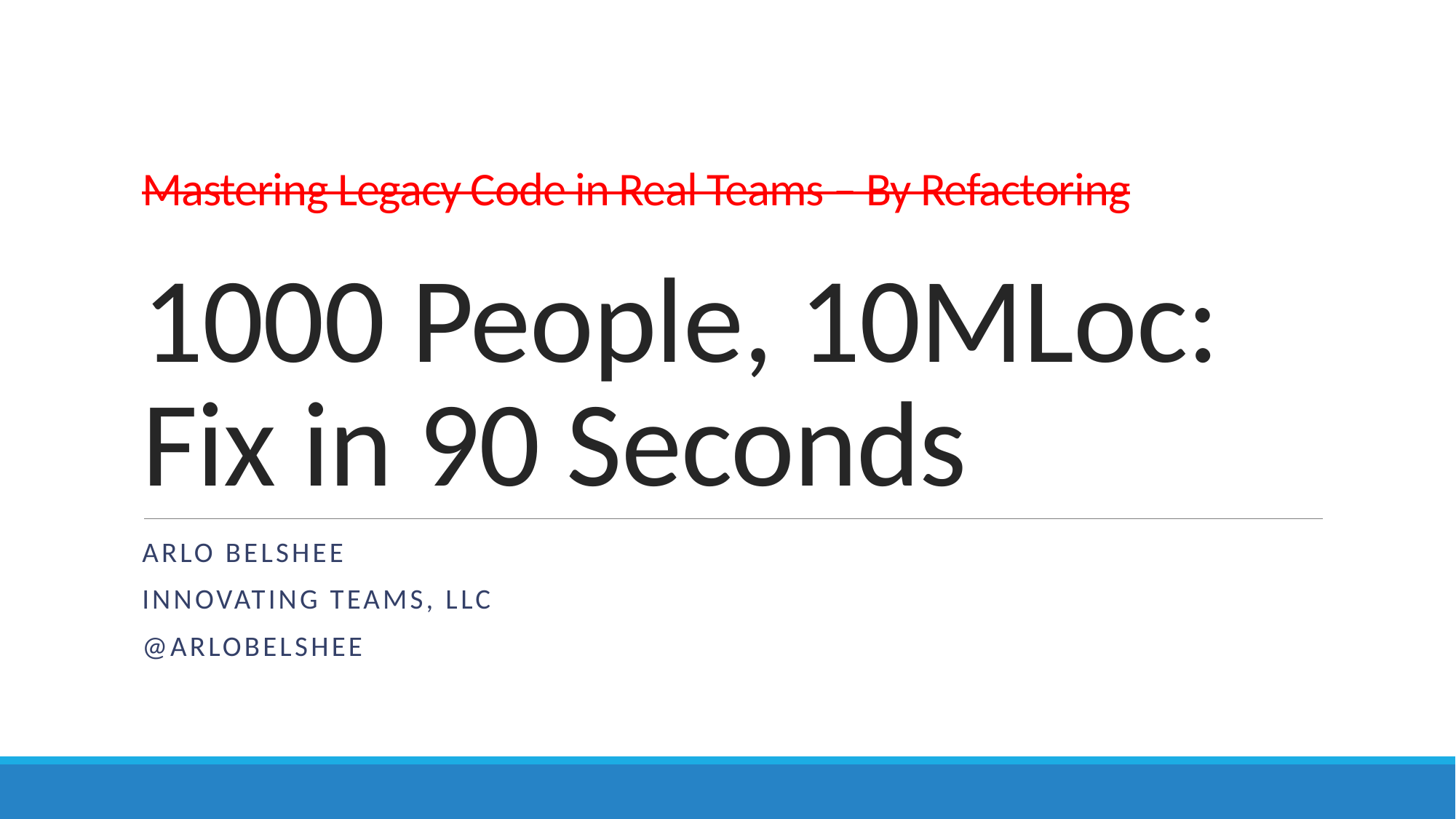

# Mastering Legacy Code in Real Teams – By Refactoring 1000 People, 10MLoc: Fix in 90 Seconds
Arlo Belshee
Innovating Teams, LLC
@arlobelshee